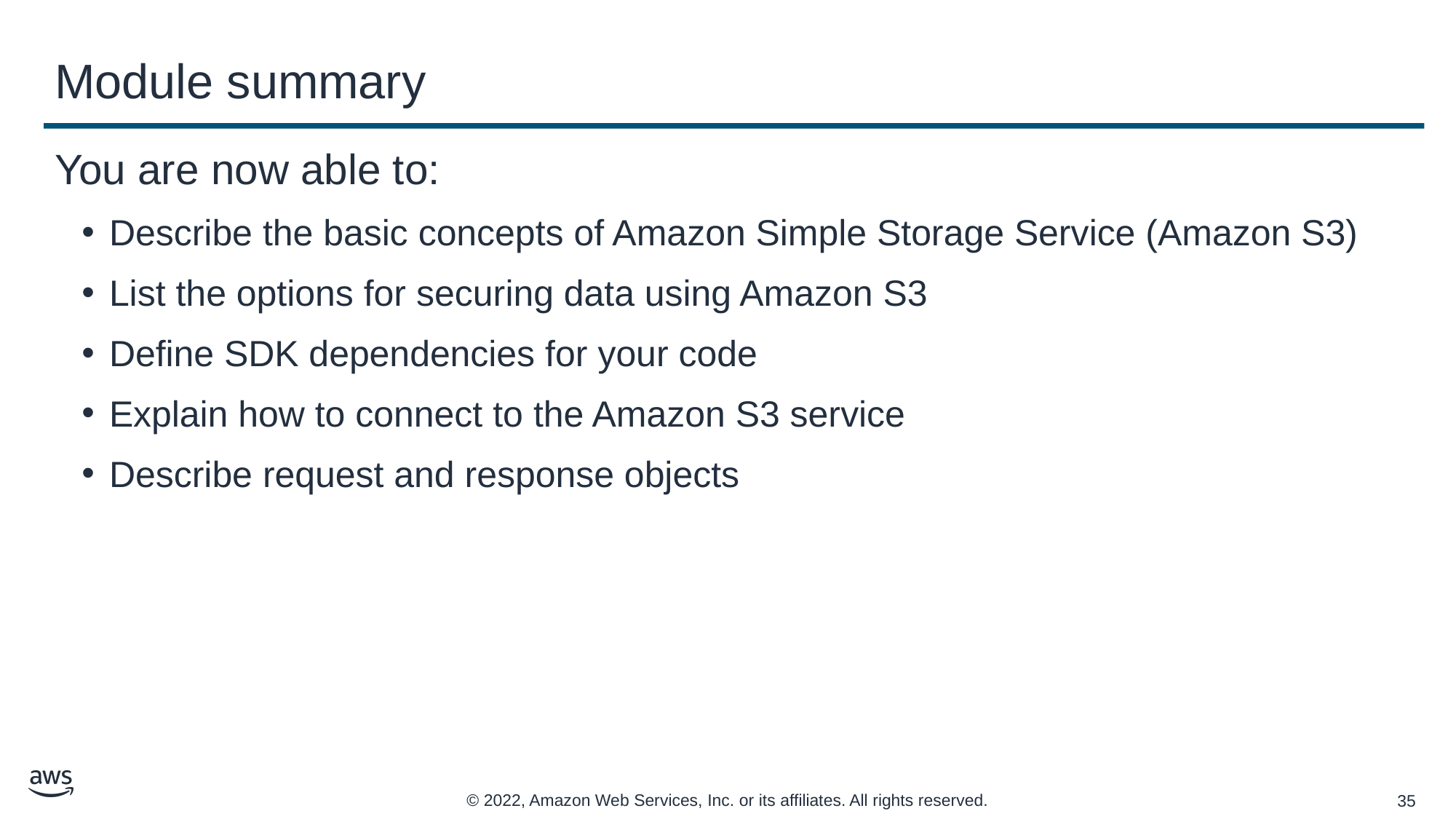

# Module summary
You are now able to:
Describe the basic concepts of Amazon Simple Storage Service (Amazon S3)
List the options for securing data using Amazon S3
Define SDK dependencies for your code
Explain how to connect to the Amazon S3 service
Describe request and response objects
35